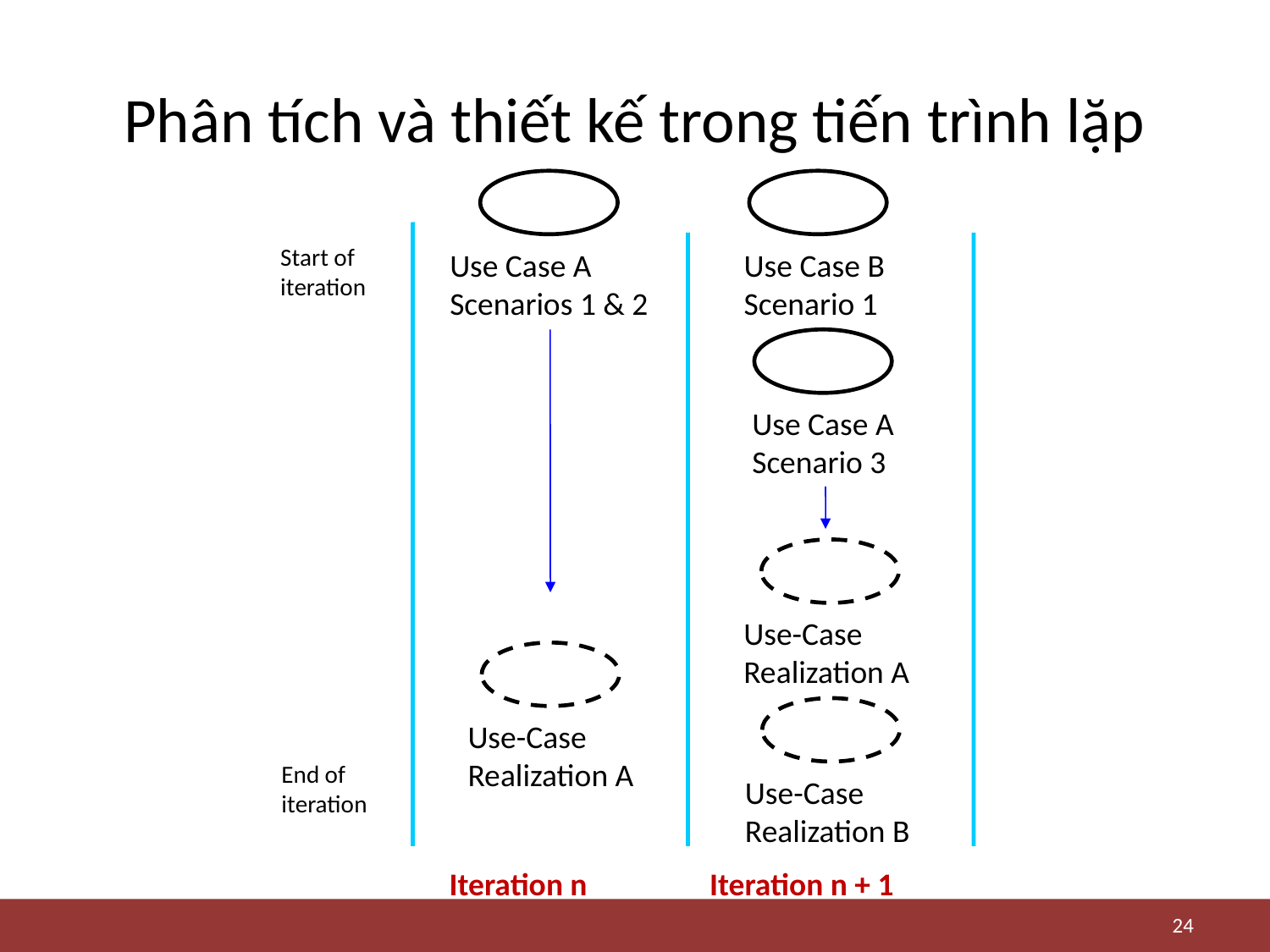

# Phân tích và thiết kế trong tiến trình lặp

Use Case A
Scenarios 1 & 2

Use Case B
Scenario 1

Start of
iteration

Use Case A
Scenario 3

Use-Case
Realization A

Use-Case
Realization A

Use-Case
Realization B
End of
iteration
Iteration n
Iteration n + 1
24